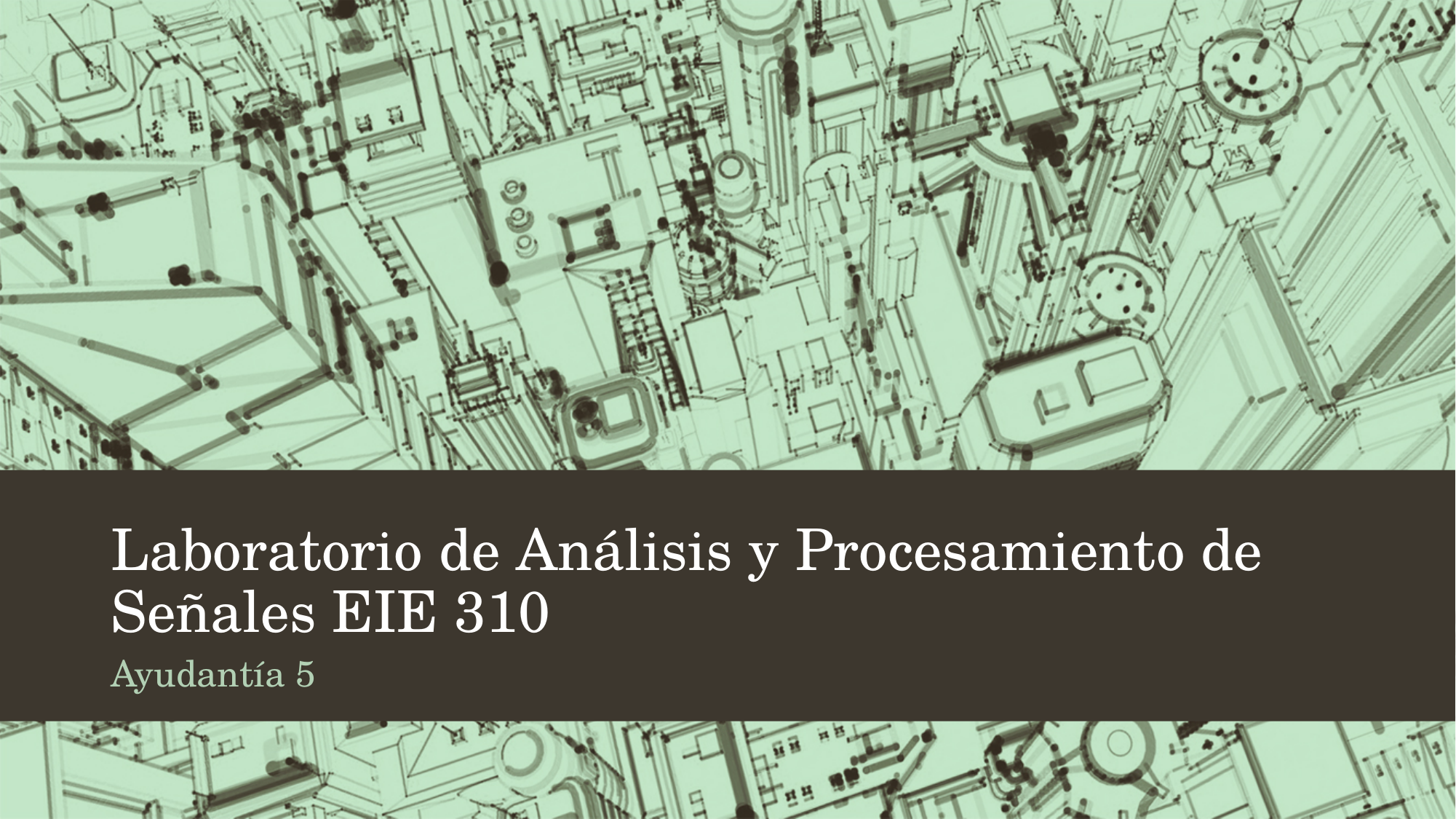

# Laboratorio de Análisis y Procesamiento de Señales EIE 310
Ayudantía 5